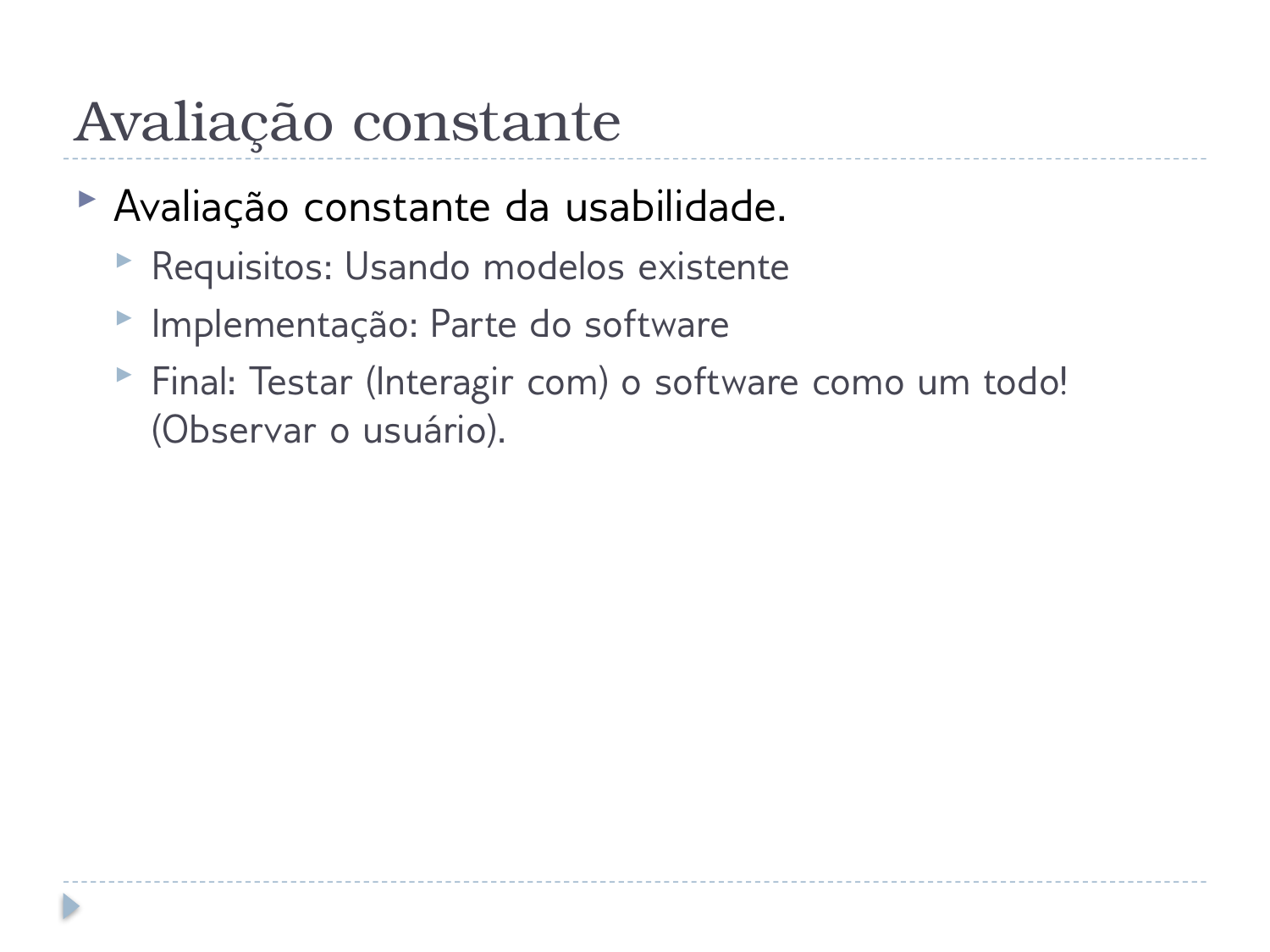

# Avaliação constante
Avaliação constante da usabilidade.
Requisitos: Usando modelos existente
Implementação: Parte do software
Final: Testar (Interagir com) o software como um todo! (Observar o usuário).